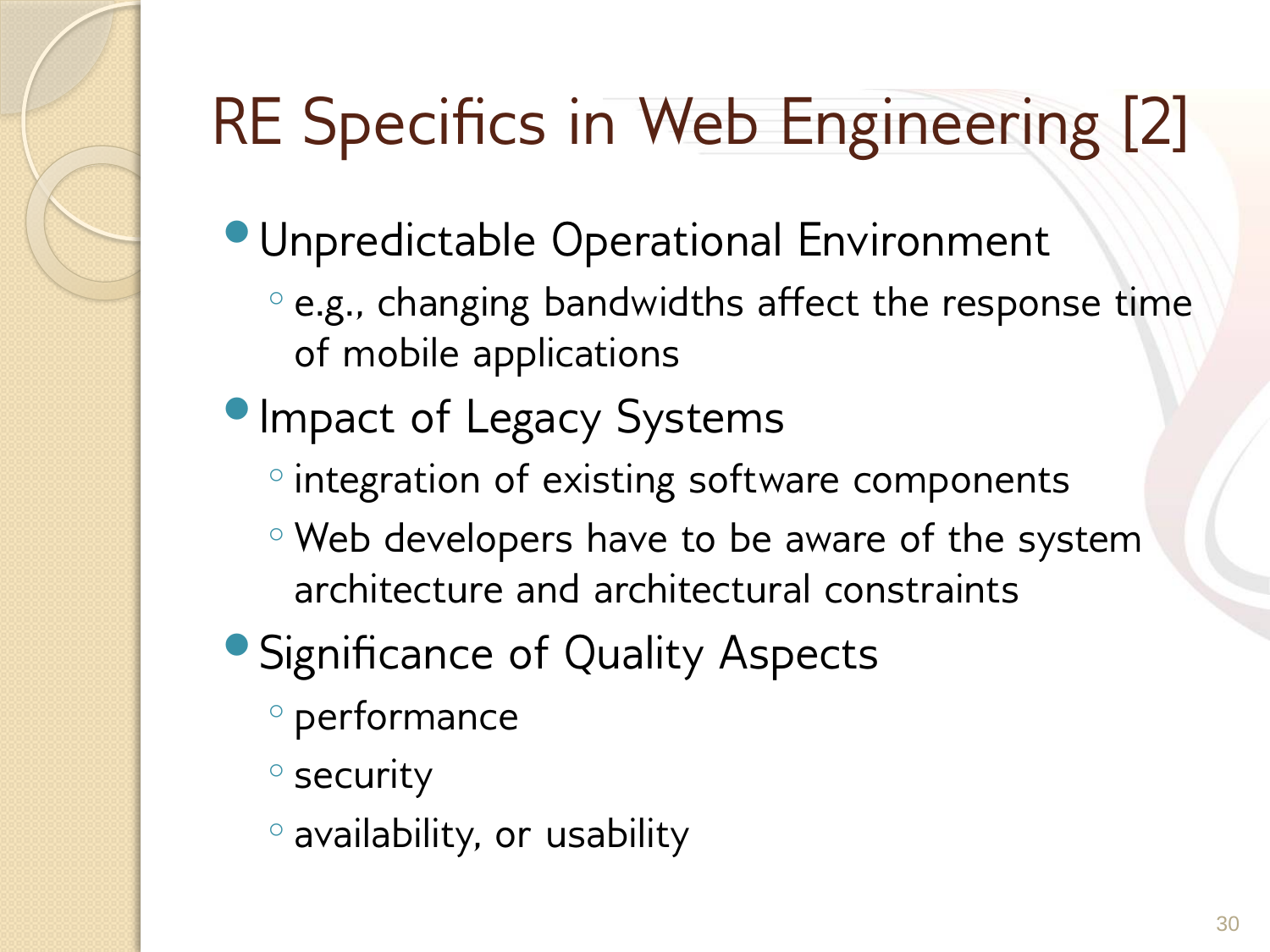

# RE Specifics in Web Engineering [2]
Unpredictable Operational Environment
e.g., changing bandwidths affect the response time of mobile applications
Impact of Legacy Systems
integration of existing software components
Web developers have to be aware of the system architecture and architectural constraints
Significance of Quality Aspects
performance
security
availability, or usability

30